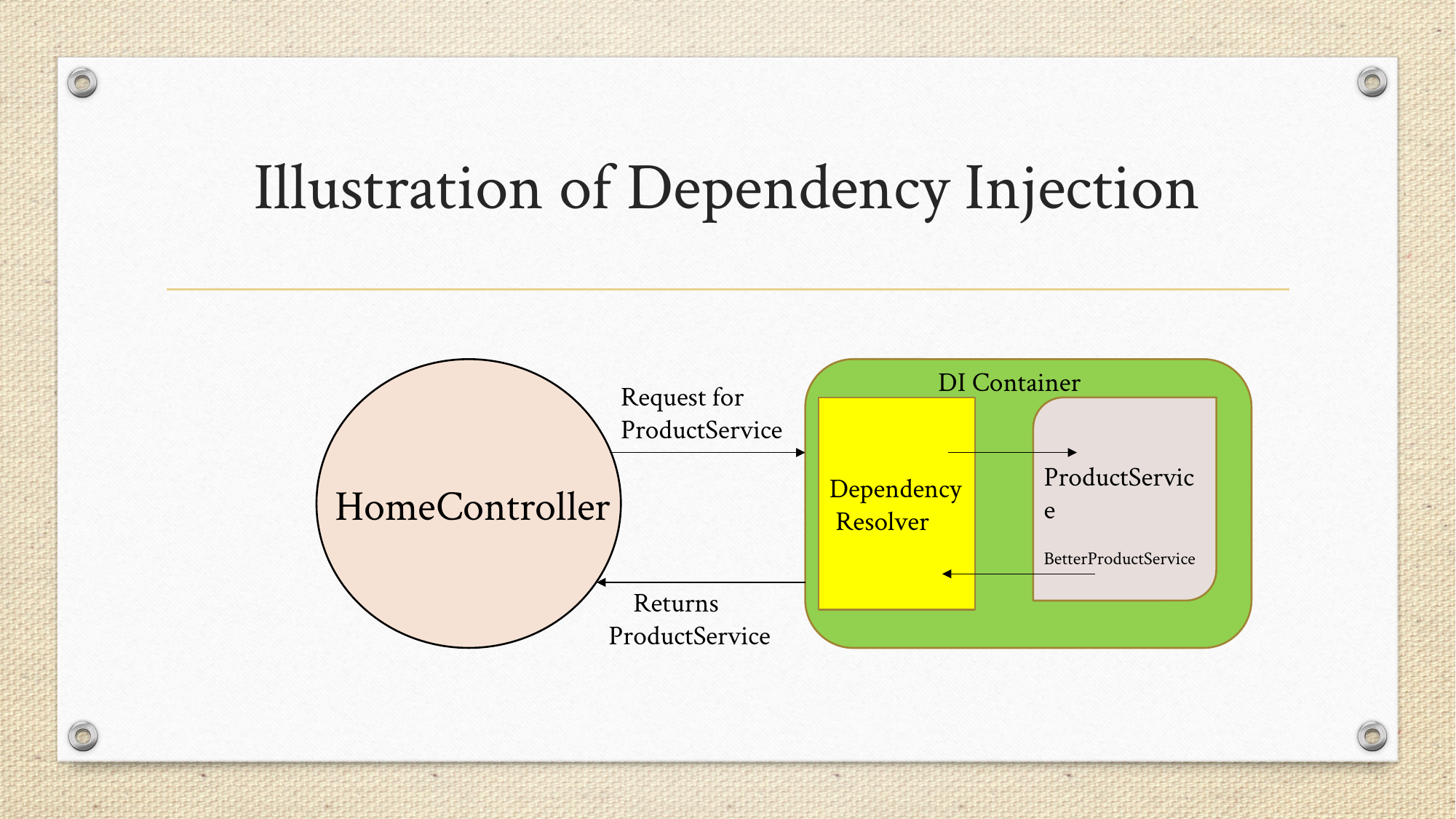

# Illustration of Dependency Injection
DI Container

Request for
ProductService

          ProductService
                 BetterProductService
Dependency
 Resolver
HomeController
    Returns
ProductService